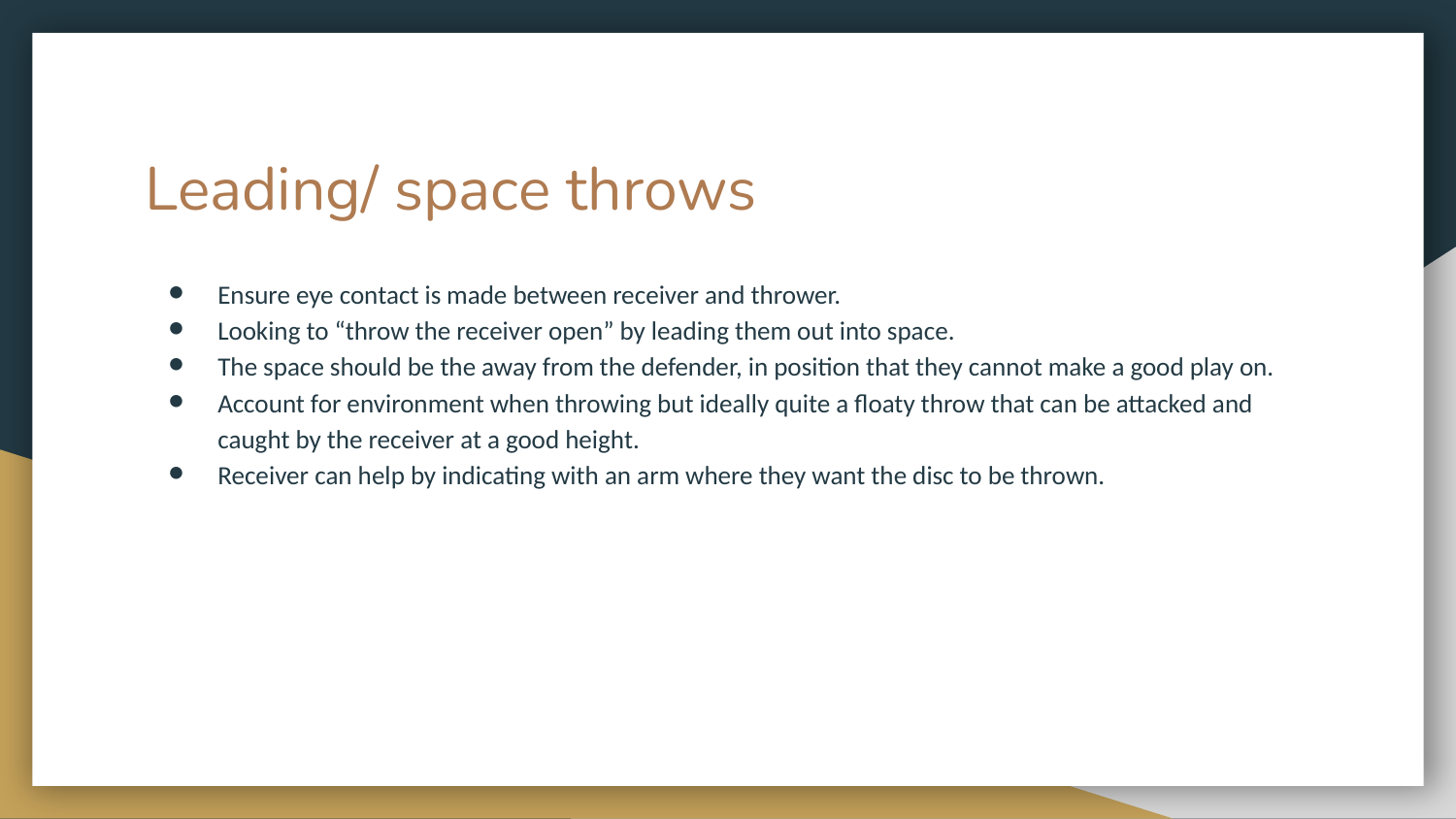

# Leading/ space throws
Ensure eye contact is made between receiver and thrower.
Looking to “throw the receiver open” by leading them out into space.
The space should be the away from the defender, in position that they cannot make a good play on.
Account for environment when throwing but ideally quite a floaty throw that can be attacked and caught by the receiver at a good height.
Receiver can help by indicating with an arm where they want the disc to be thrown.